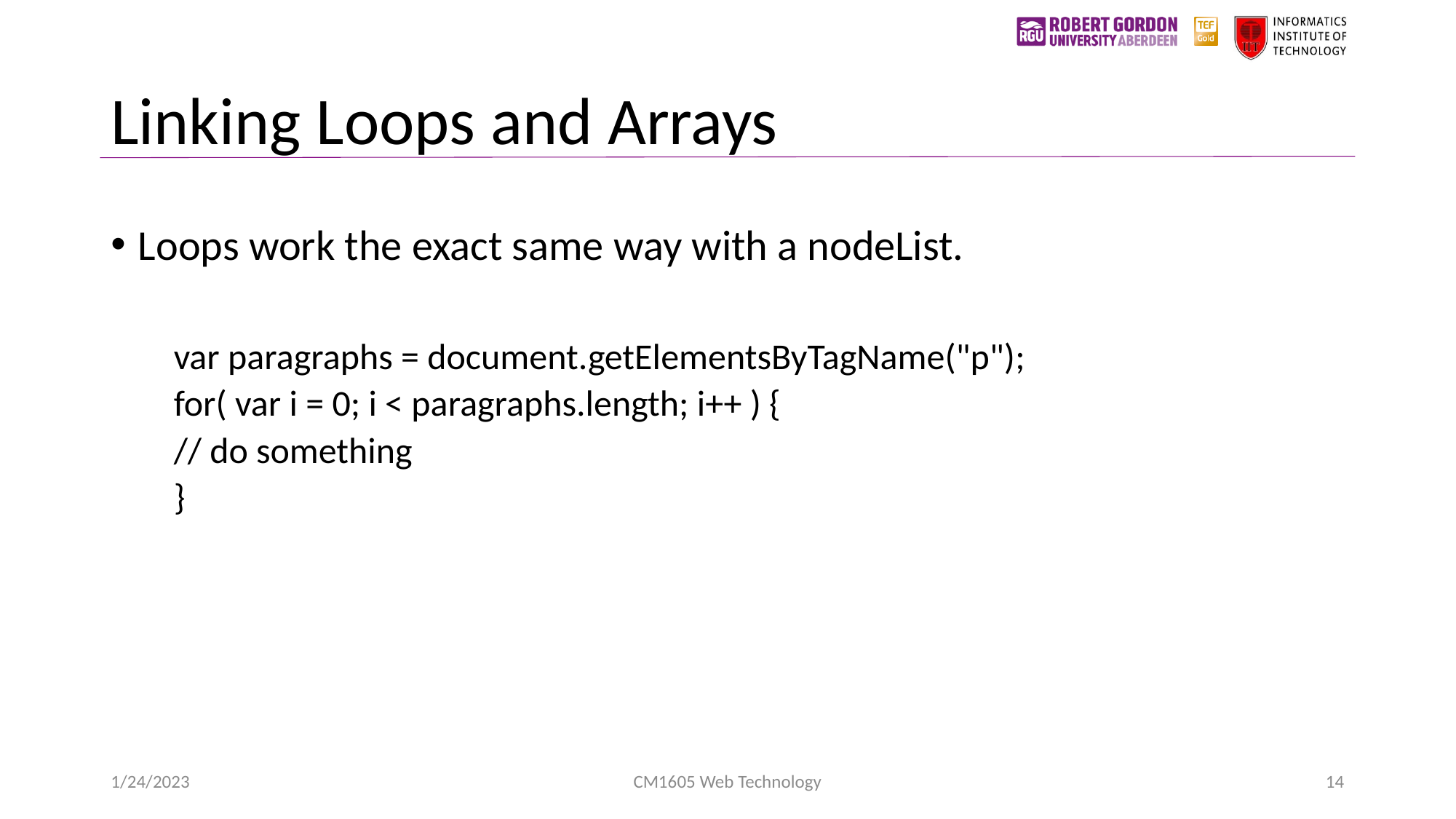

# Linking Loops and Arrays
Loops work the exact same way with a nodeList.

 var paragraphs = document.getElementsByTagName("p");
 for( var i = 0; i < paragraphs.length; i++ ) {
 // do something
 }
1/24/2023
CM1605 Web Technology
14